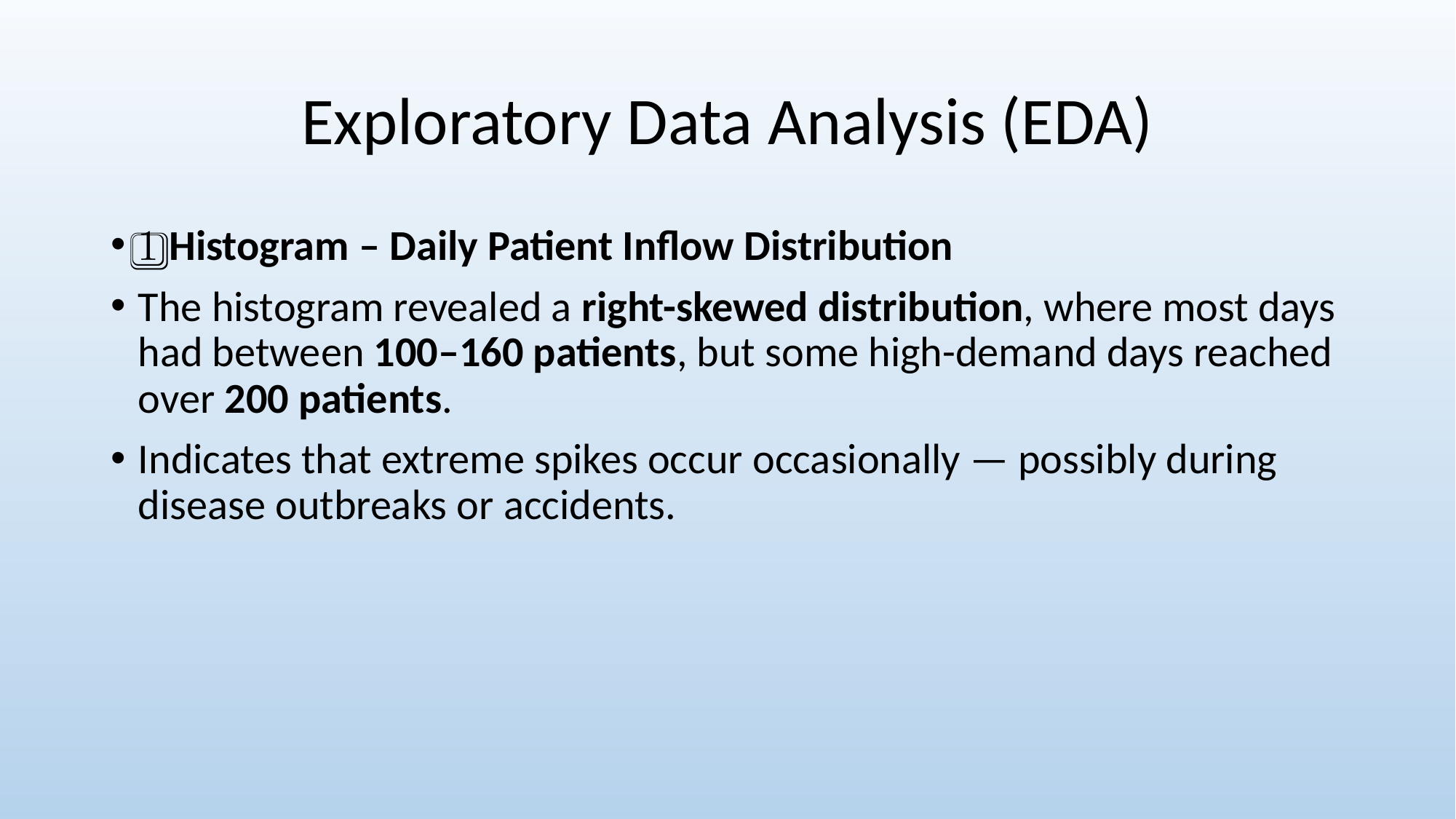

# Exploratory Data Analysis (EDA)
1️⃣ Histogram – Daily Patient Inflow Distribution
The histogram revealed a right-skewed distribution, where most days had between 100–160 patients, but some high-demand days reached over 200 patients.
Indicates that extreme spikes occur occasionally — possibly during disease outbreaks or accidents.